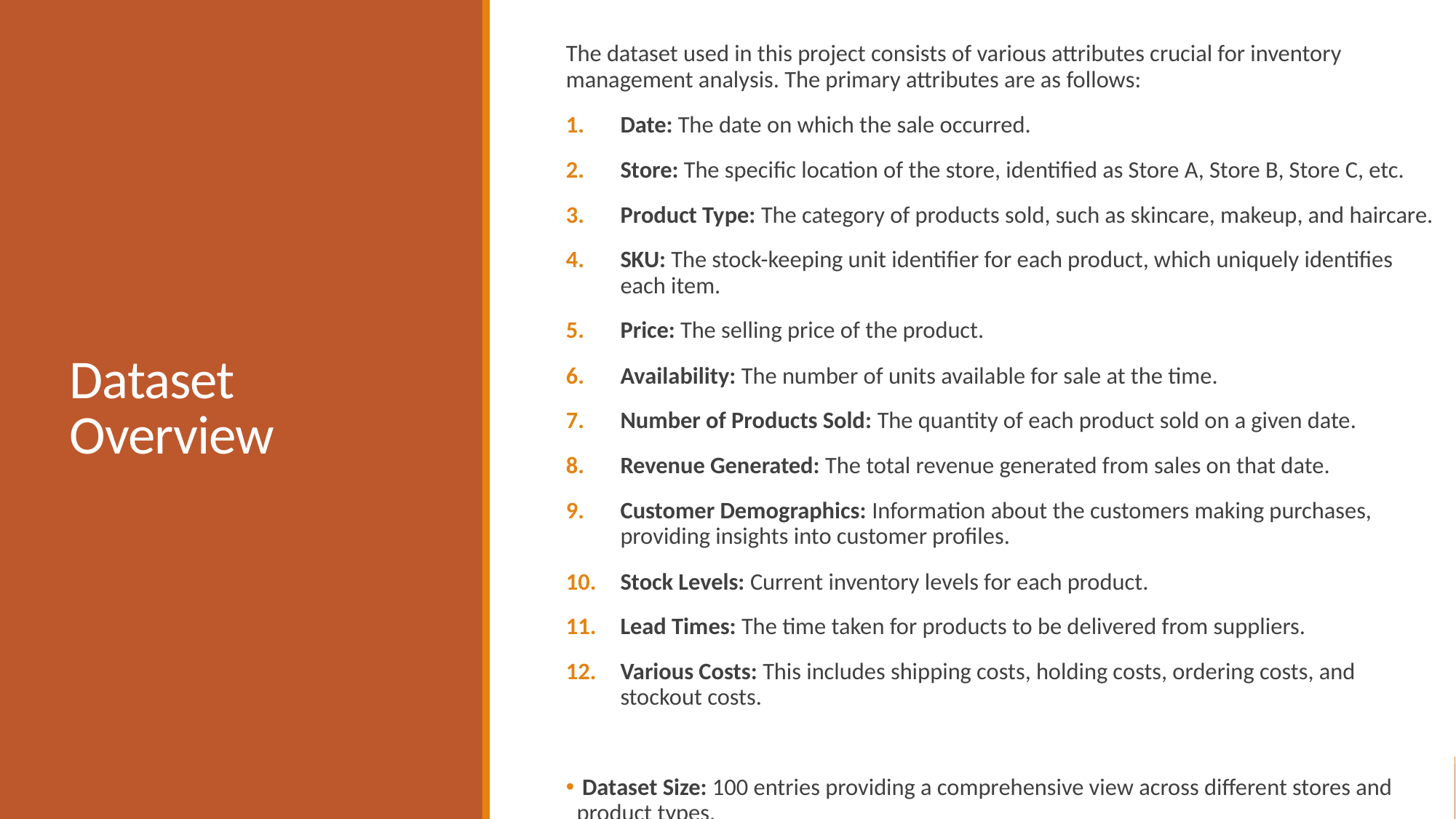

The dataset used in this project consists of various attributes crucial for inventory management analysis. The primary attributes are as follows:
Date: The date on which the sale occurred.
Store: The specific location of the store, identified as Store A, Store B, Store C, etc.
Product Type: The category of products sold, such as skincare, makeup, and haircare.
SKU: The stock-keeping unit identifier for each product, which uniquely identifies each item.
Price: The selling price of the product.
Availability: The number of units available for sale at the time.
Number of Products Sold: The quantity of each product sold on a given date.
Revenue Generated: The total revenue generated from sales on that date.
Customer Demographics: Information about the customers making purchases, providing insights into customer profiles.
Stock Levels: Current inventory levels for each product.
Lead Times: The time taken for products to be delivered from suppliers.
Various Costs: This includes shipping costs, holding costs, ordering costs, and stockout costs.

 Dataset Size: 100 entries providing a comprehensive view across different stores and product types.

# Dataset Overview